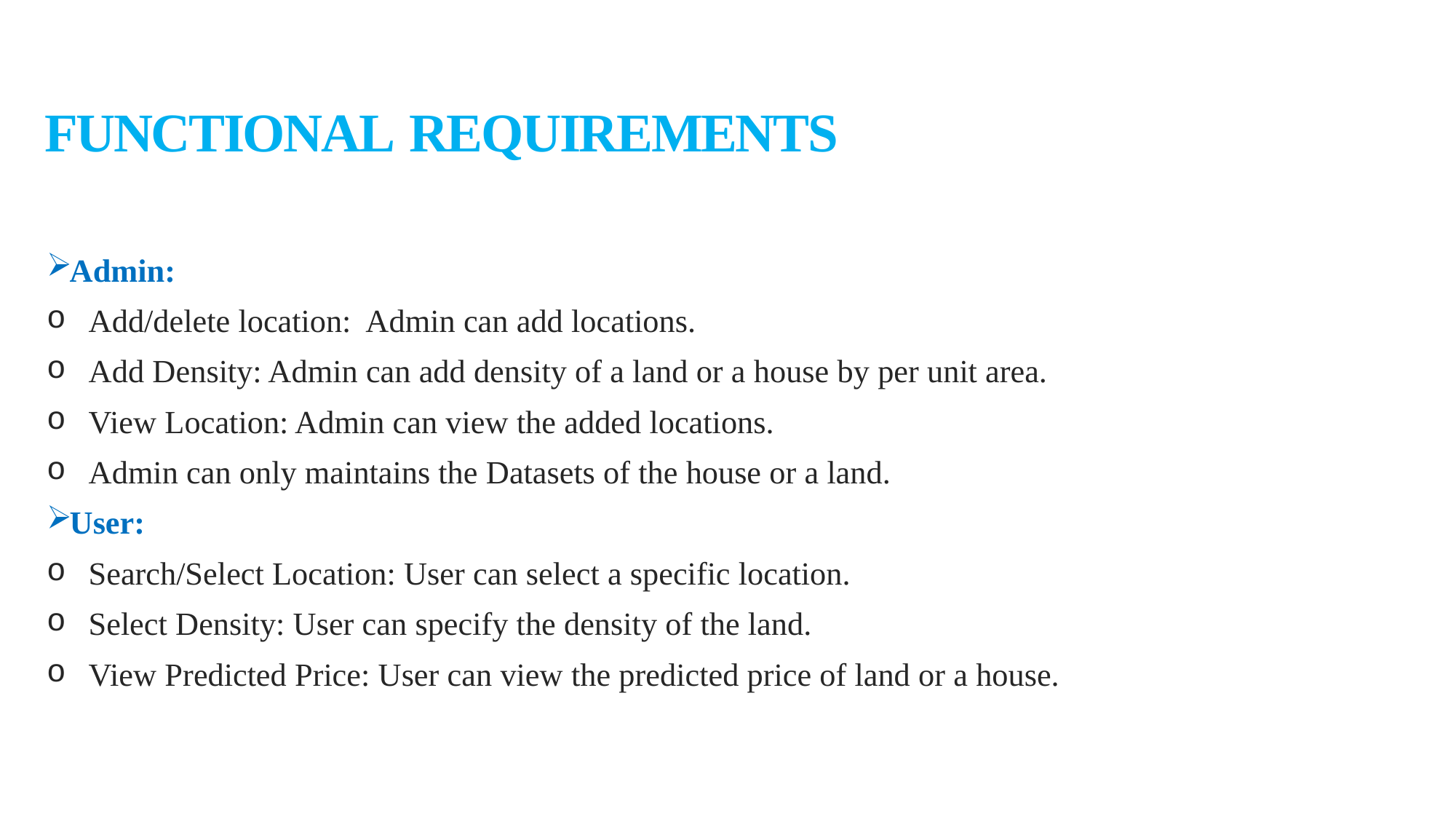

# FUNCTIONAL REQUIREMENTS
Admin:
   Add/delete location:  Admin can add locations.
   Add Density: Admin can add density of a land or a house by per unit area.
   View Location: Admin can view the added locations.
   Admin can only maintains the Datasets of the house or a land.
User:
   Search/Select Location: User can select a specific location.
   Select Density: User can specify the density of the land.
   View Predicted Price: User can view the predicted price of land or a house.